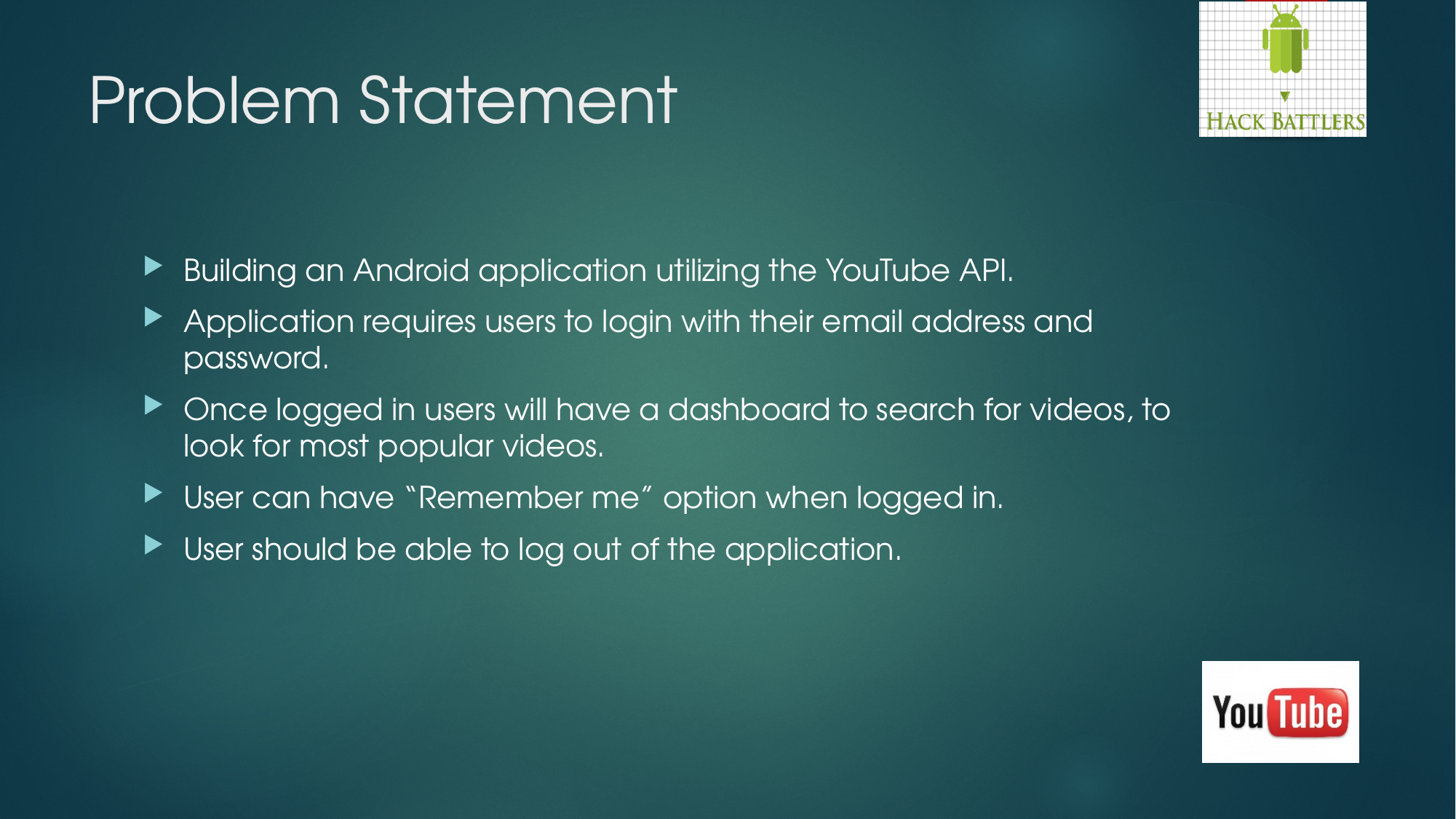

# Problem Statement
Building an Android application utilizing the YouTube API.
Application requires users to login with their email address and password.
Once logged in users will have a dashboard to search for videos, to look for most popular videos.
User can have “Remember me” option when logged in.
User should be able to log out of the application.